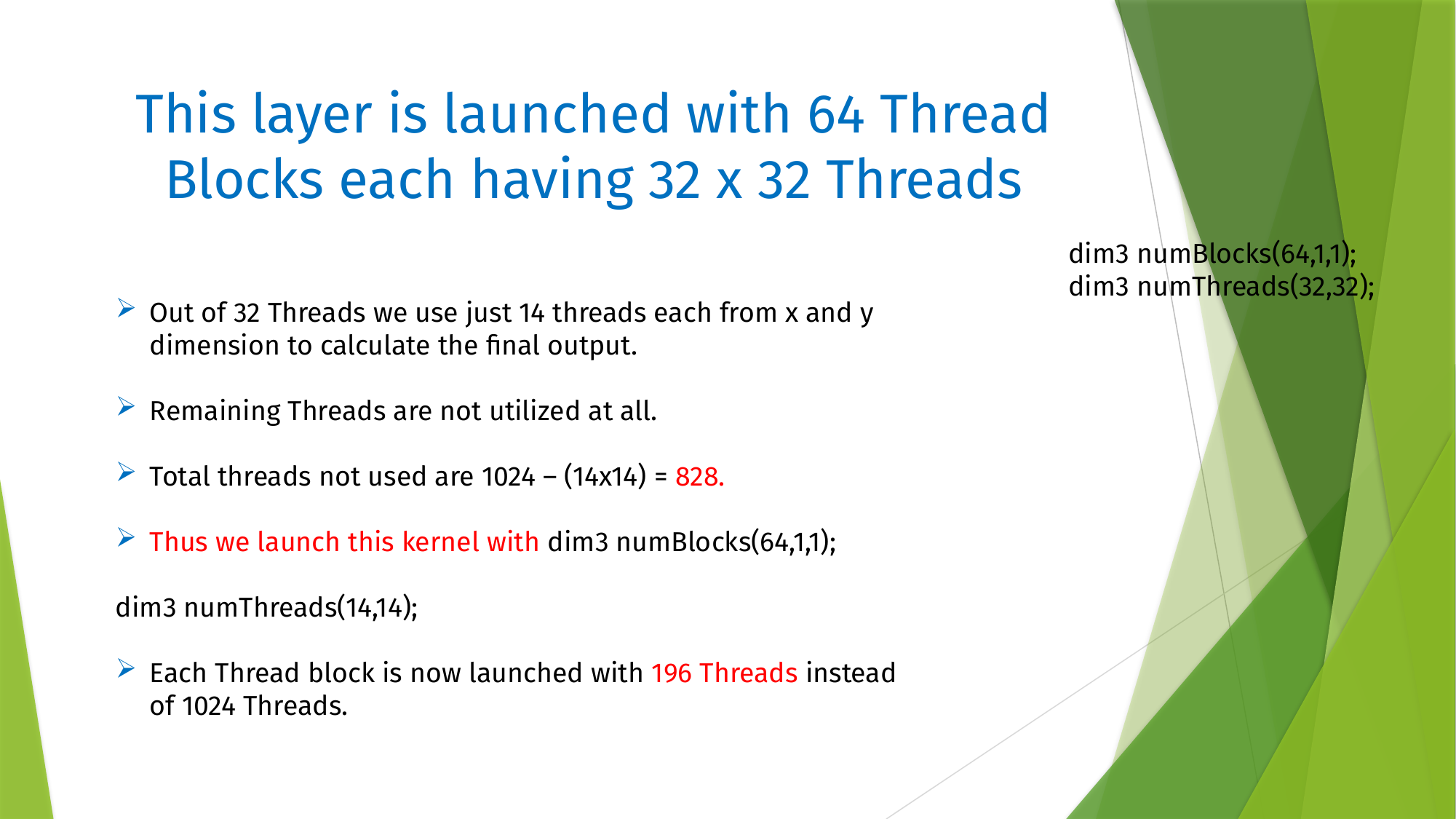

# This layer is launched with 64 Thread Blocks each having 32 x 32 Threads
dim3 numBlocks(64,1,1);
dim3 numThreads(32,32);

Out of 32 Threads we use just 14 threads each from x and y dimension to calculate the final output.

Remaining Threads are not utilized at all.

Total threads not used are 1024 – (14x14) = 828.

Thus we launch this kernel with dim3 numBlocks(64,1,1);
							      dim3 numThreads(14,14);

Each Thread block is now launched with 196 Threads instead of 1024 Threads.